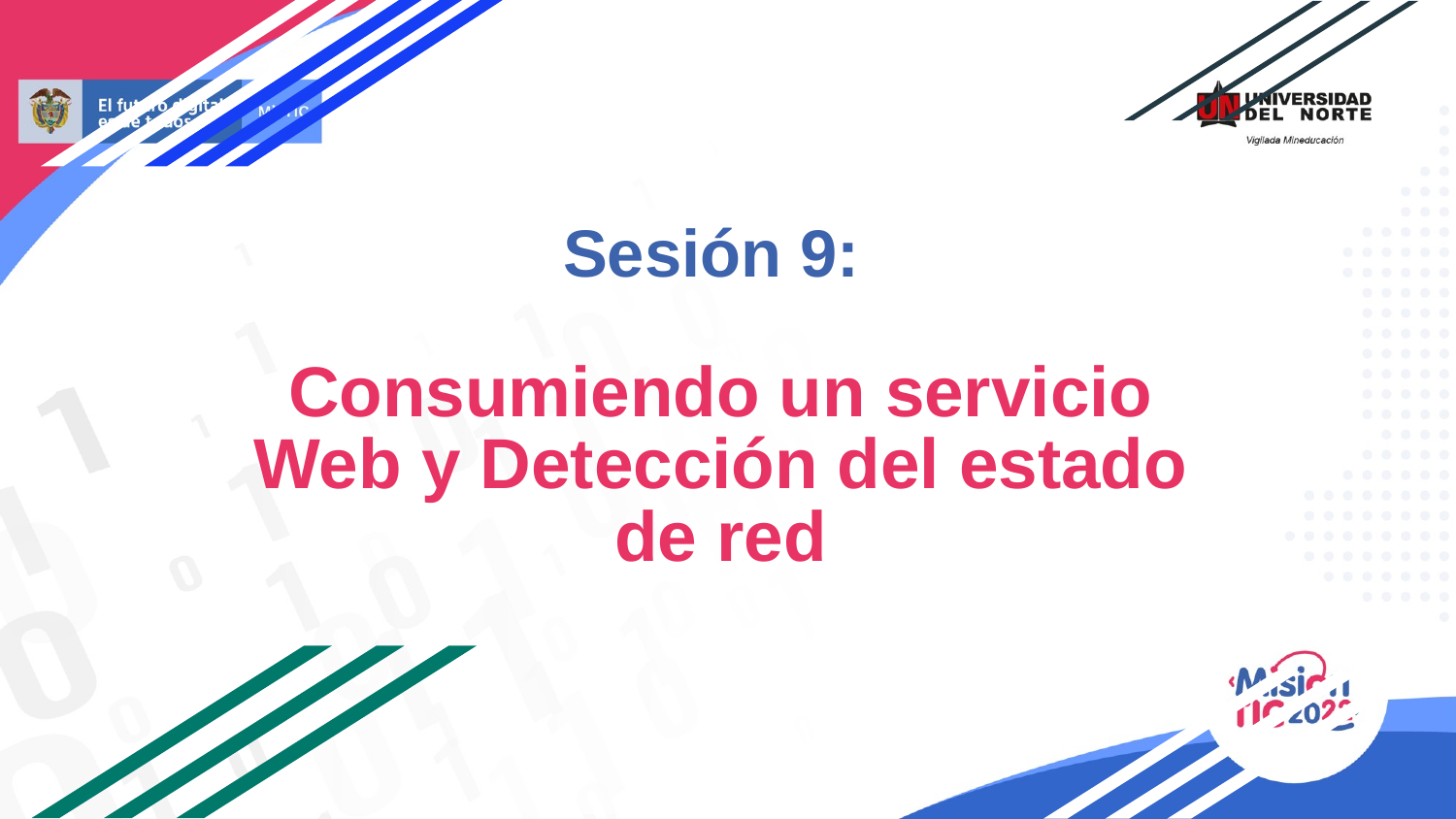

# Sesión 9:

Consumiendo un servicio Web y Detección del estado de red